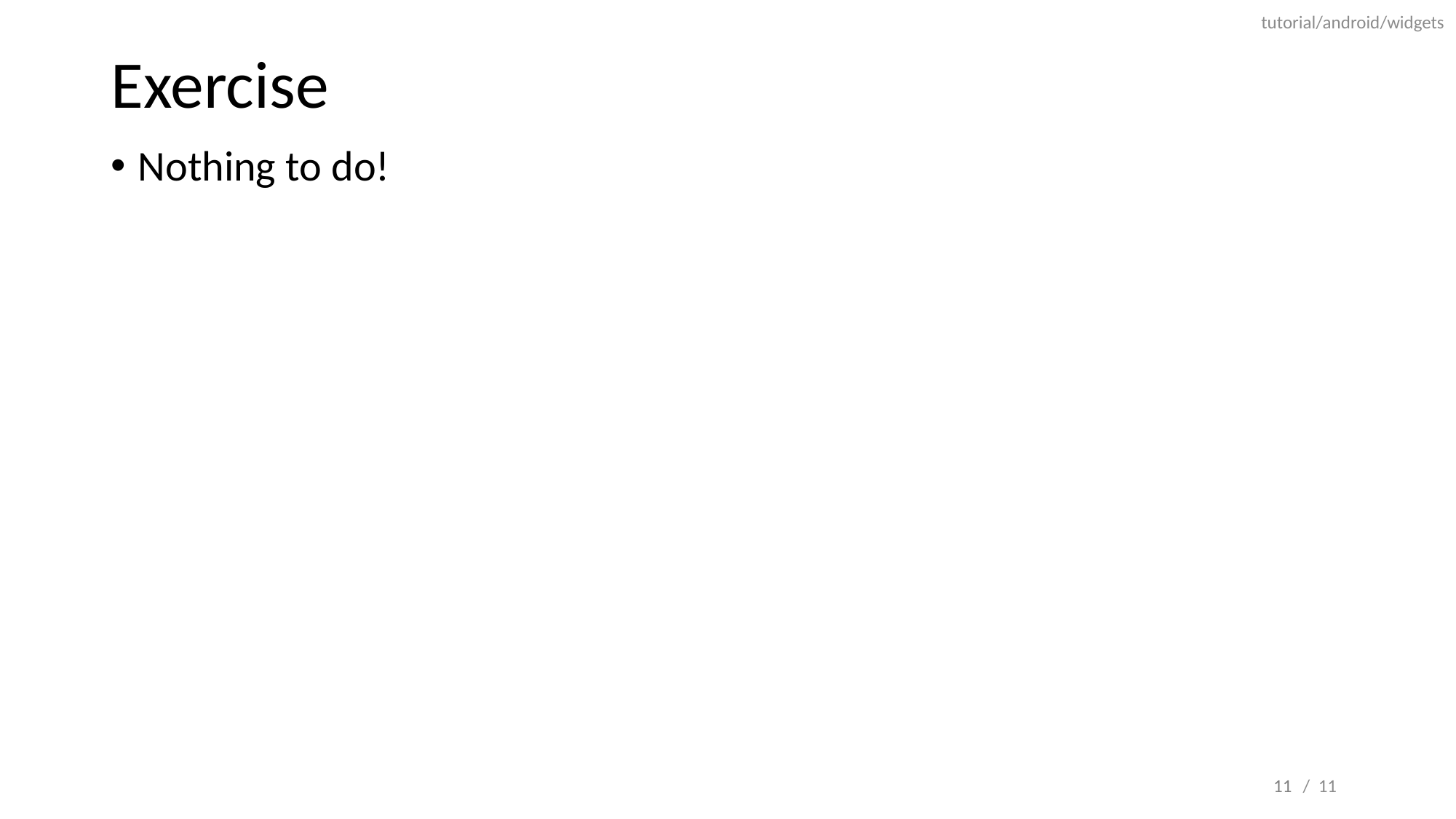

tutorial/android/widgets
# Exercise
Nothing to do!
11
/  11